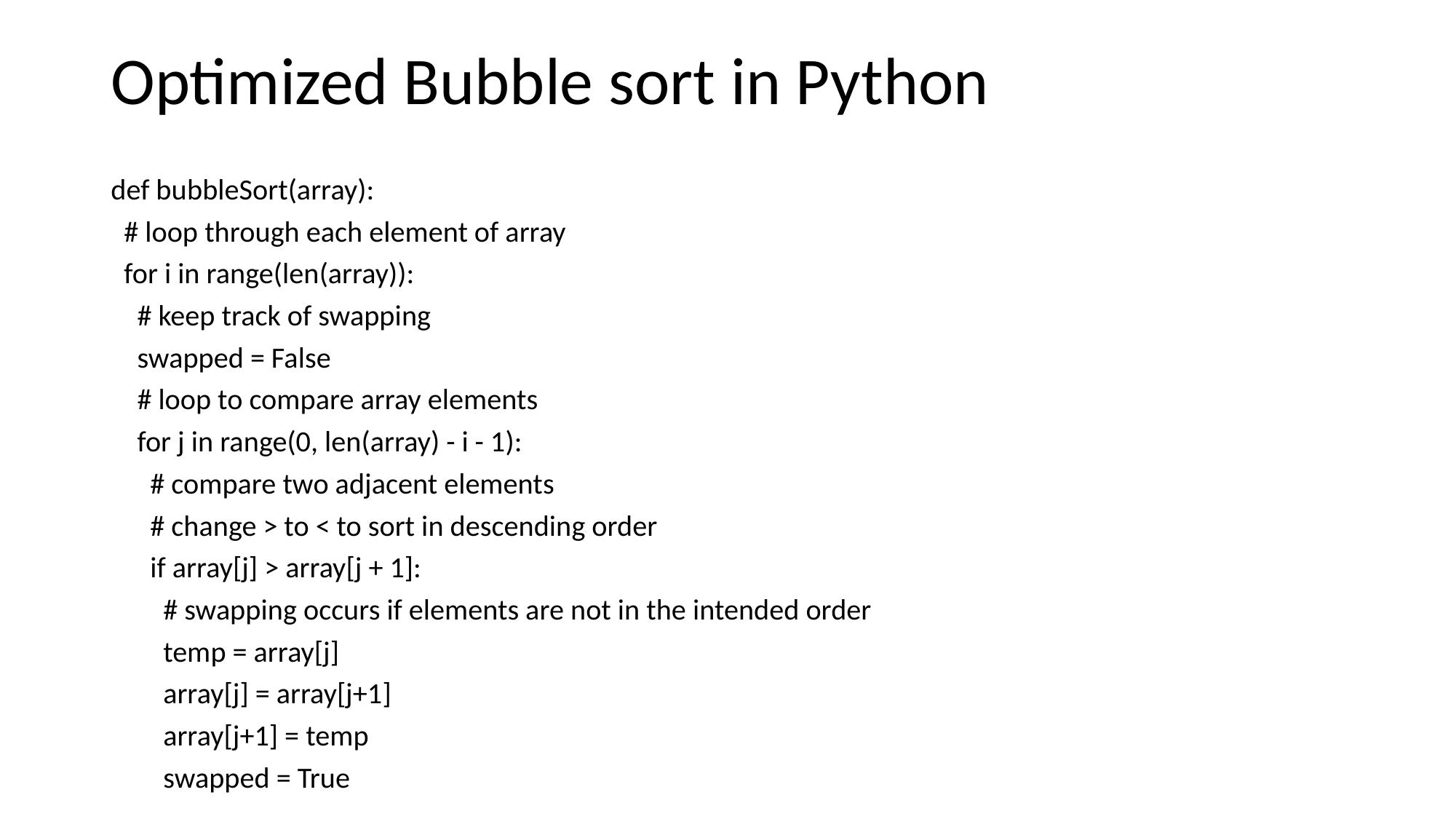

# Optimized Bubble sort in Python

def bubbleSort(array):
  # loop through each element of array
  for i in range(len(array)):
    # keep track of swapping
    swapped = False
    # loop to compare array elements
    for j in range(0, len(array) - i - 1):
      # compare two adjacent elements
      # change > to < to sort in descending order
      if array[j] > array[j + 1]:
        # swapping occurs if elements are not in the intended order
        temp = array[j]
        array[j] = array[j+1]
        array[j+1] = temp
        swapped = True